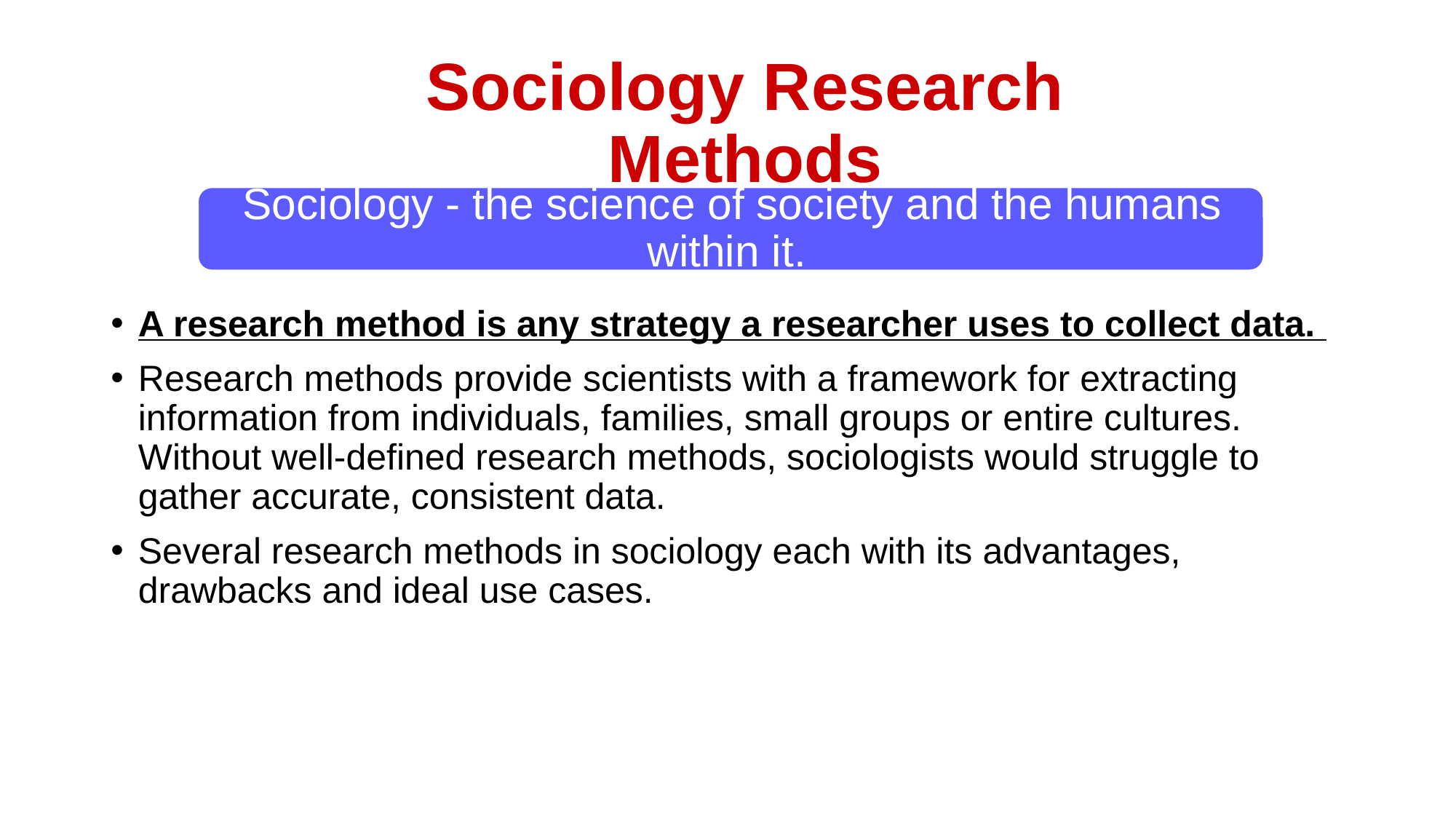

Sociology Research Methods
Sociology - the science of society and the humans within it.
A research method is any strategy a researcher uses to collect data.
Research methods provide scientists with a framework for extracting information from individuals, families, small groups or entire cultures. Without well-defined research methods, sociologists would struggle to gather accurate, consistent data.
Several research methods in sociology each with its advantages, drawbacks and ideal use cases.